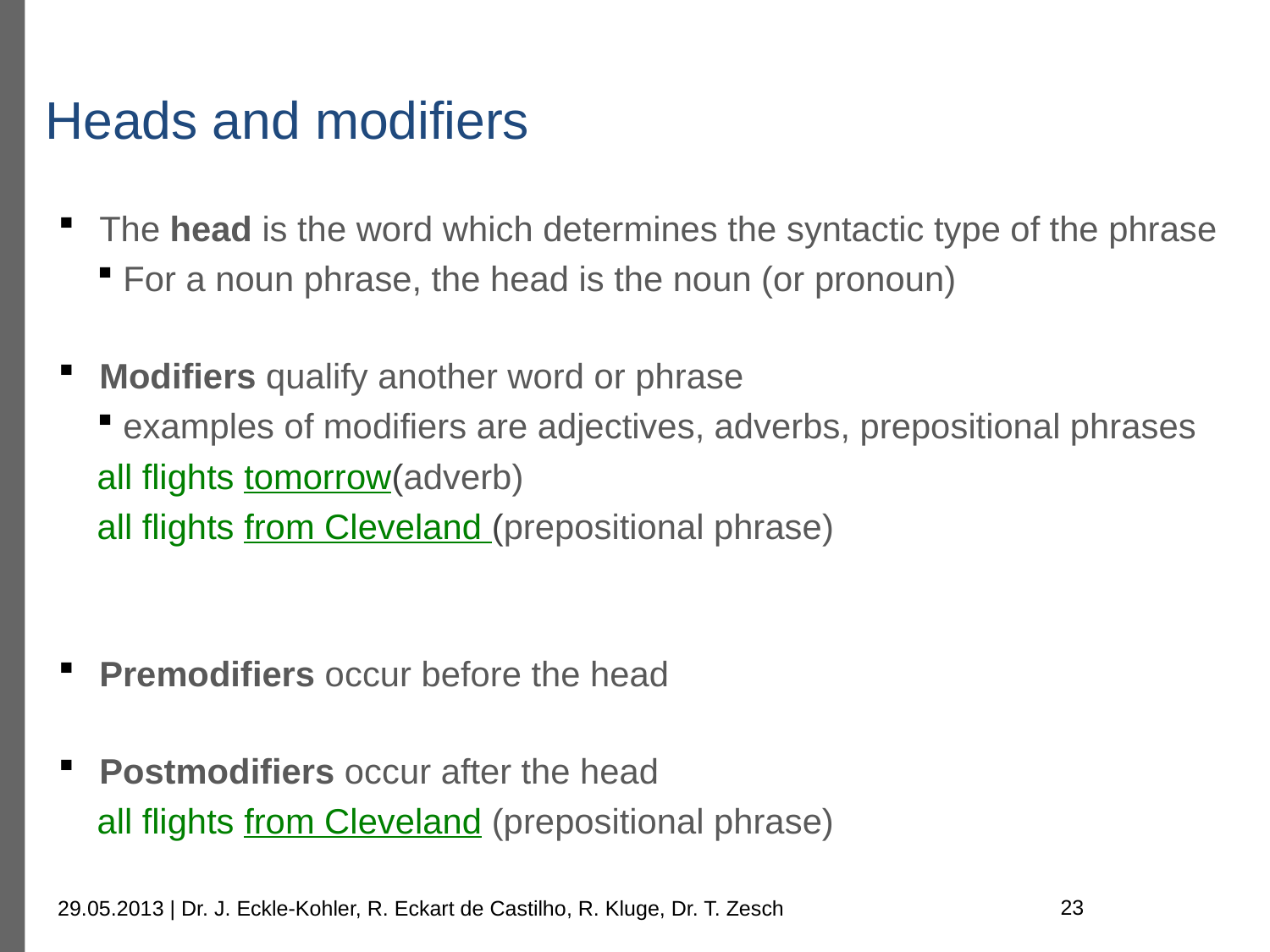

# Heads and modifiers
The head is the word which determines the syntactic type of the phrase
 For a noun phrase, the head is the noun (or pronoun)
Modifiers qualify another word or phrase
 examples of modifiers are adjectives, adverbs, prepositional phrases
all flights tomorrow(adverb)
all flights from Cleveland (prepositional phrase)

Premodifiers occur before the head
Postmodifiers occur after the head
all flights from Cleveland (prepositional phrase)
23
29.05.2013 | Dr. J. Eckle-Kohler, R. Eckart de Castilho, R. Kluge, Dr. T. Zesch